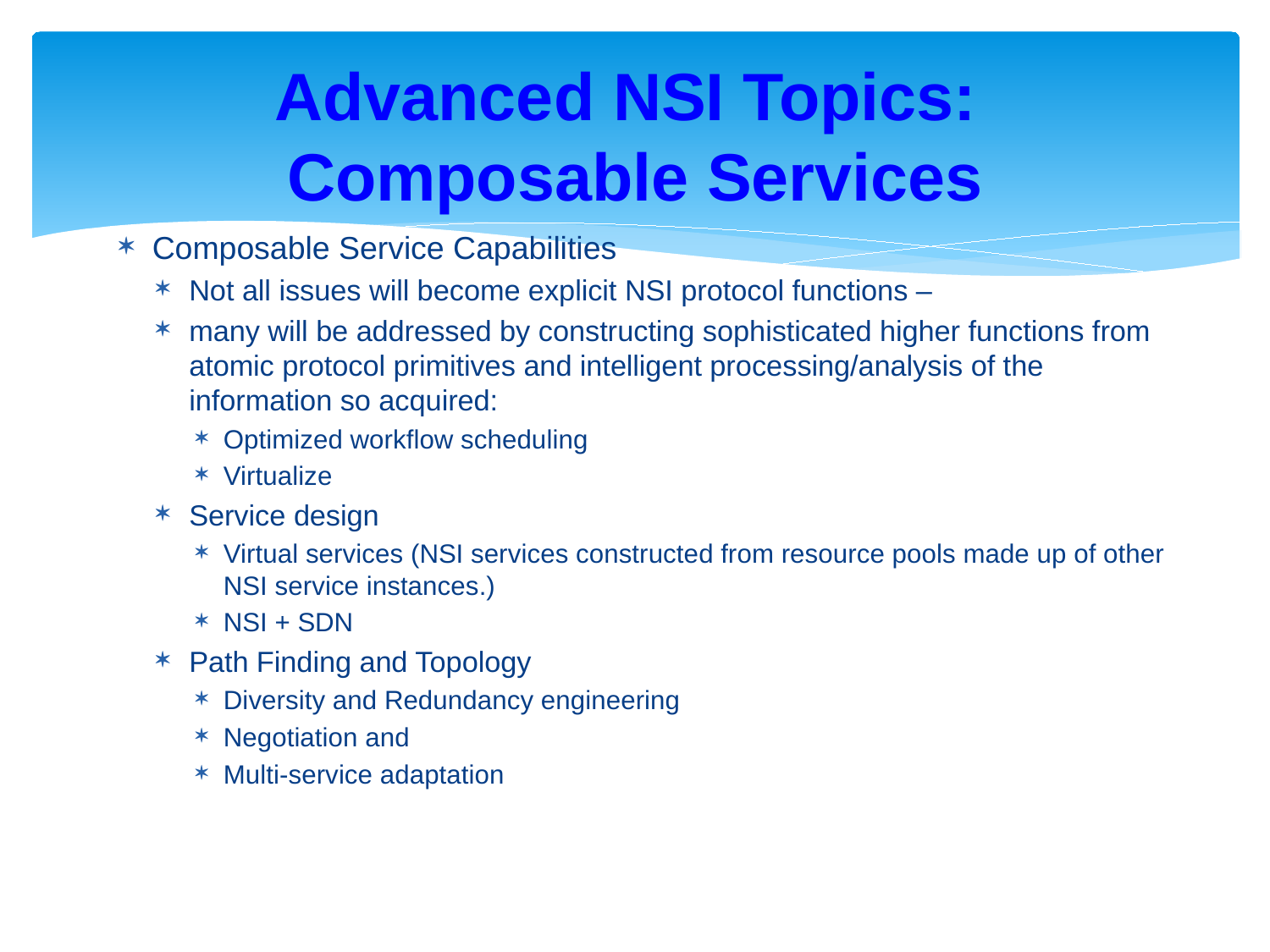

# Advanced NSI Topics: Composable Services
Composable Service Capabilities
Not all issues will become explicit NSI protocol functions –
many will be addressed by constructing sophisticated higher functions from atomic protocol primitives and intelligent processing/analysis of the information so acquired:
Optimized workflow scheduling
Virtualize
Service design
Virtual services (NSI services constructed from resource pools made up of other NSI service instances.)
NSI + SDN
Path Finding and Topology
Diversity and Redundancy engineering
Negotiation and
Multi-service adaptation